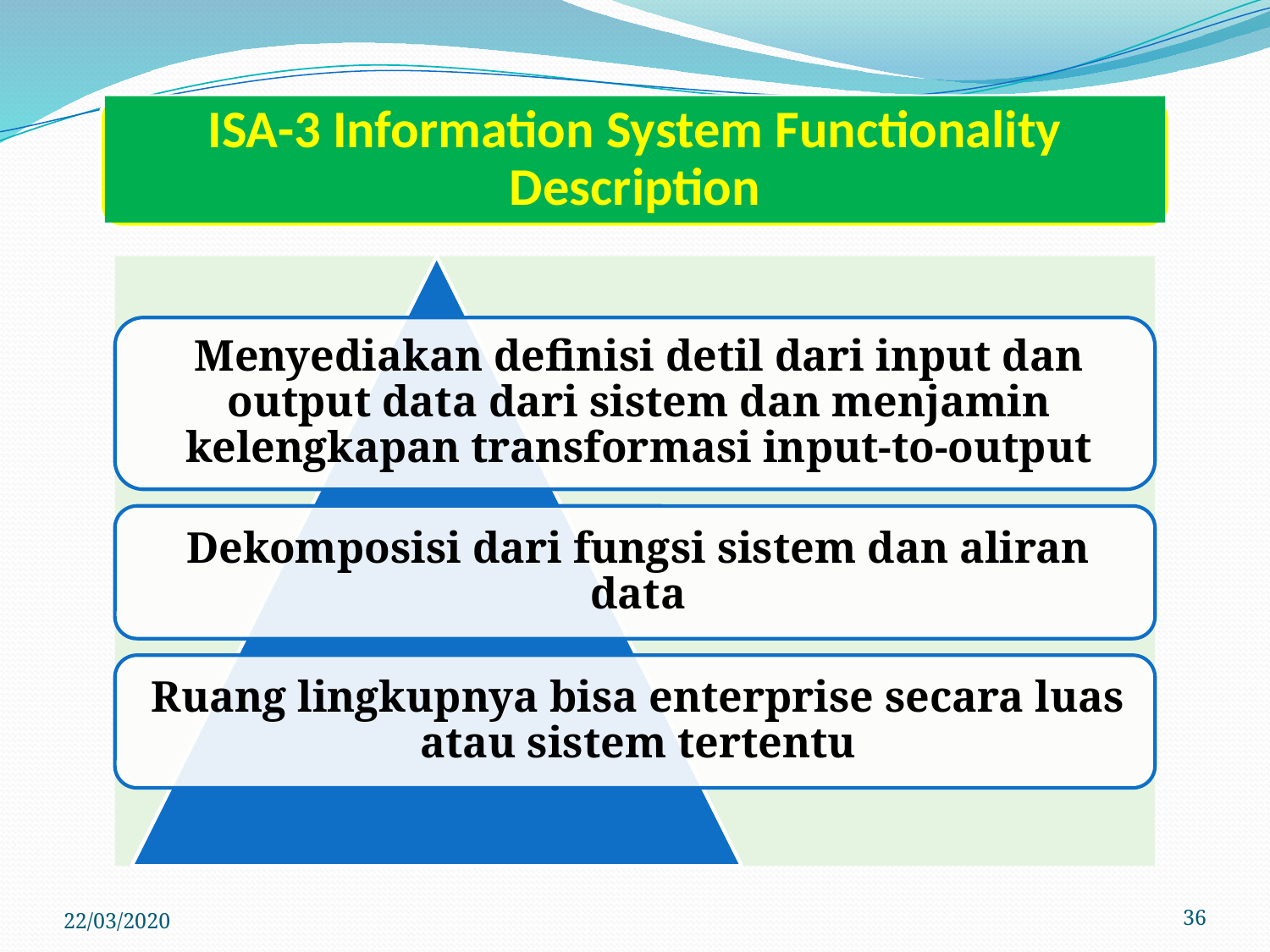

ISA-3 Information System Functionality Description
Menyediakan definisi detil dari input dan output data dari sistem dan menjamin kelengkapan transformasi input-to-output
Dekomposisi dari fungsi sistem dan aliran data
Ruang lingkupnya bisa enterprise secara luas atau sistem tertentu
22/03/2020
36